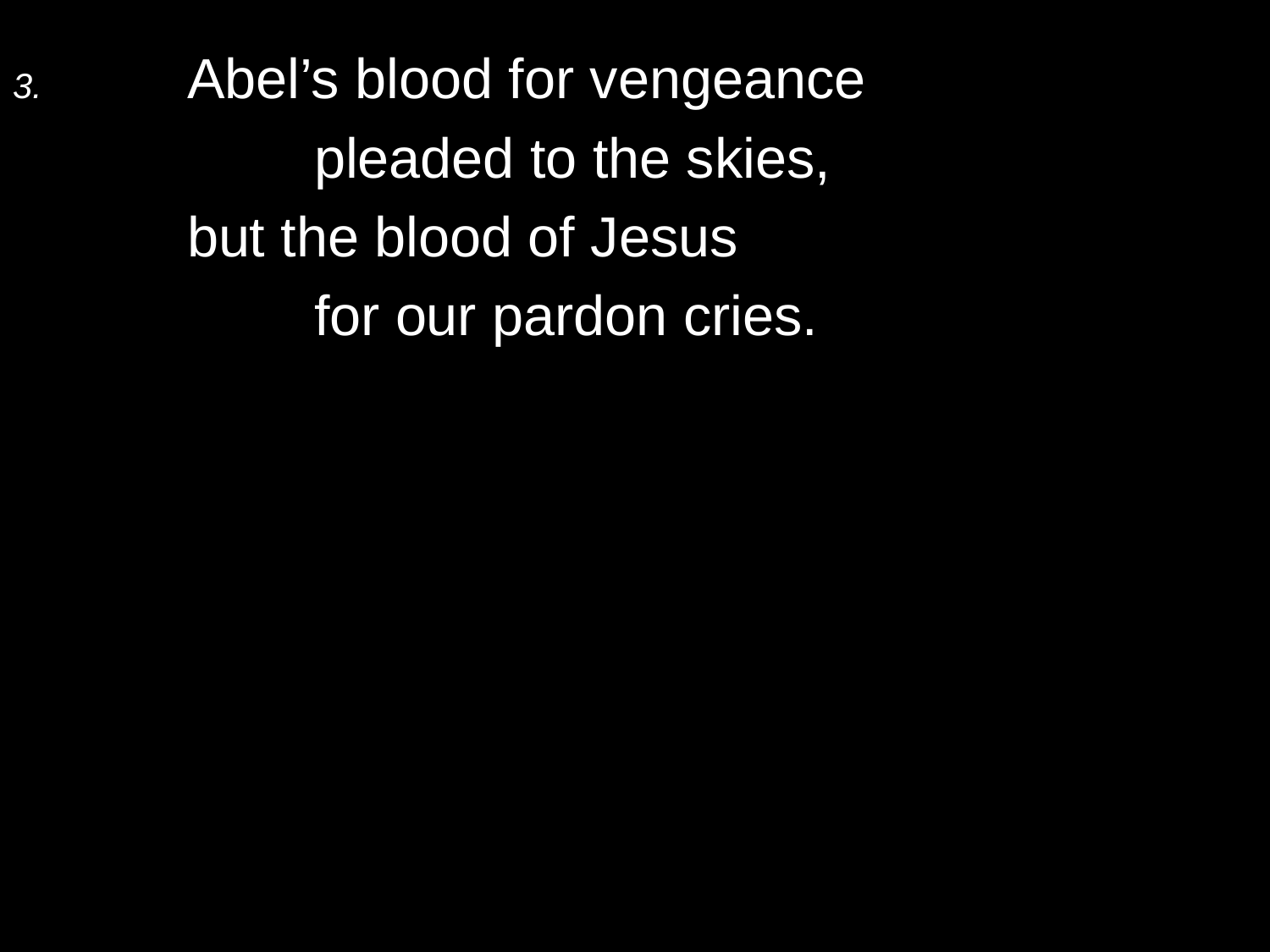

3.	Abel’s blood for vengeance
		pleaded to the skies,
	but the blood of Jesus
		for our pardon cries.